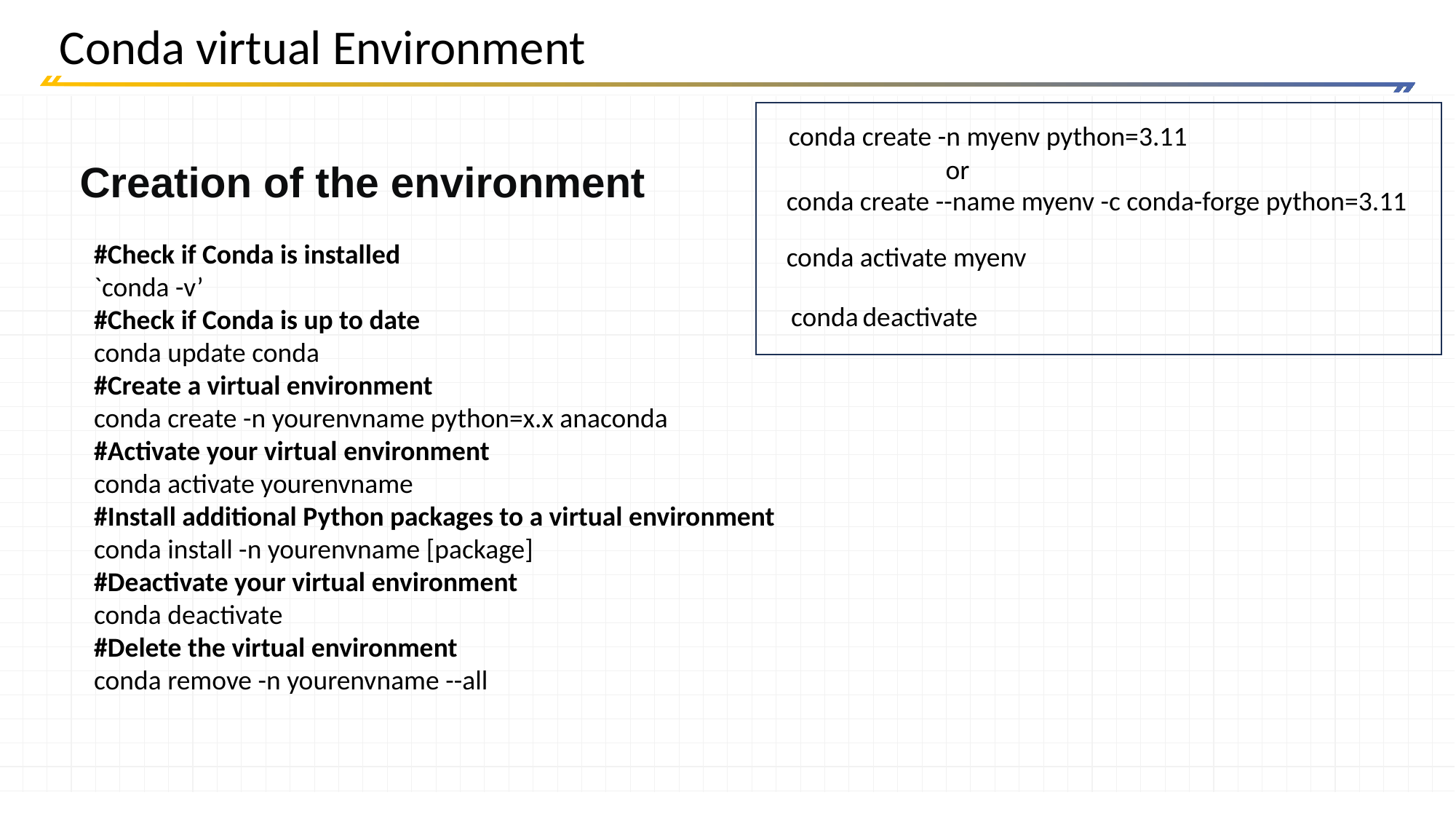

# Conda virtual Environment

conda create -n myenv python=3.11
or
Creation of the environment

conda create --name myenv -c conda-forge python=3.11
#Check if Conda is installed
`conda -v’
#Check if Conda is up to date
conda update conda
#Create a virtual environment
conda create -n yourenvname python=x.x anaconda
#Activate your virtual environment
conda activate yourenvname
#Install additional Python packages to a virtual environment
conda install -n yourenvname [package]
#Deactivate your virtual environment
conda deactivate
#Delete the virtual environment
conda remove -n yourenvname --all
conda activate myenv
conda deactivate